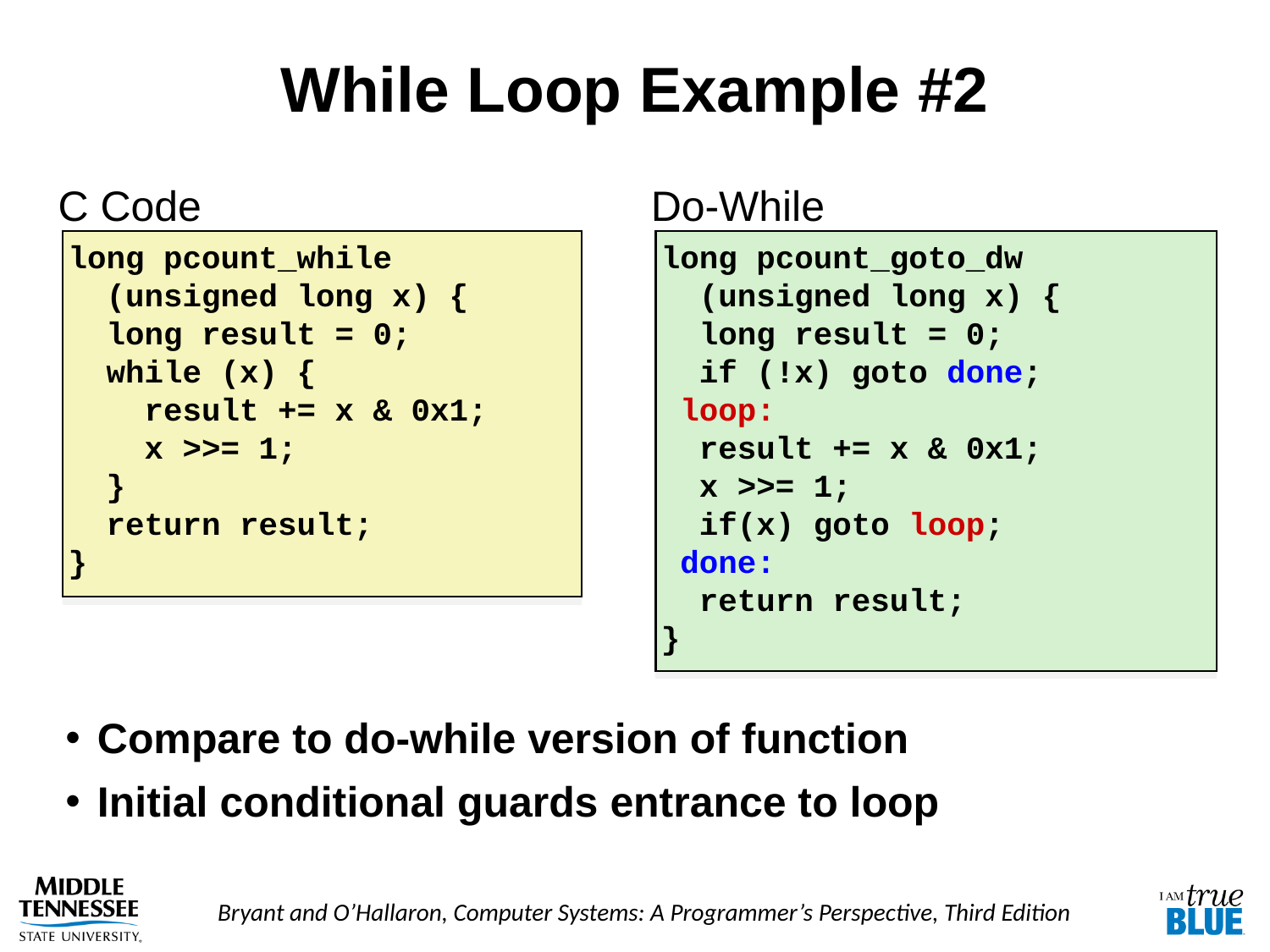

# While Loop Example #2
Carnegie Mellon
C Code
Do-While Version
long pcount_while
  (unsigned long x) {
  long result = 0;
  while (x) {
    result += x & 0x1;
    x >>= 1;
  }
  return result;
}
long pcount_goto_dw
  (unsigned long x) {
  long result = 0;
  if (!x) goto done;
 loop:
  result += x & 0x1;
  x >>= 1;
  if(x) goto loop;
 done:
  return result;
}
Compare to do-while version of function
Initial conditional guards entrance to loop